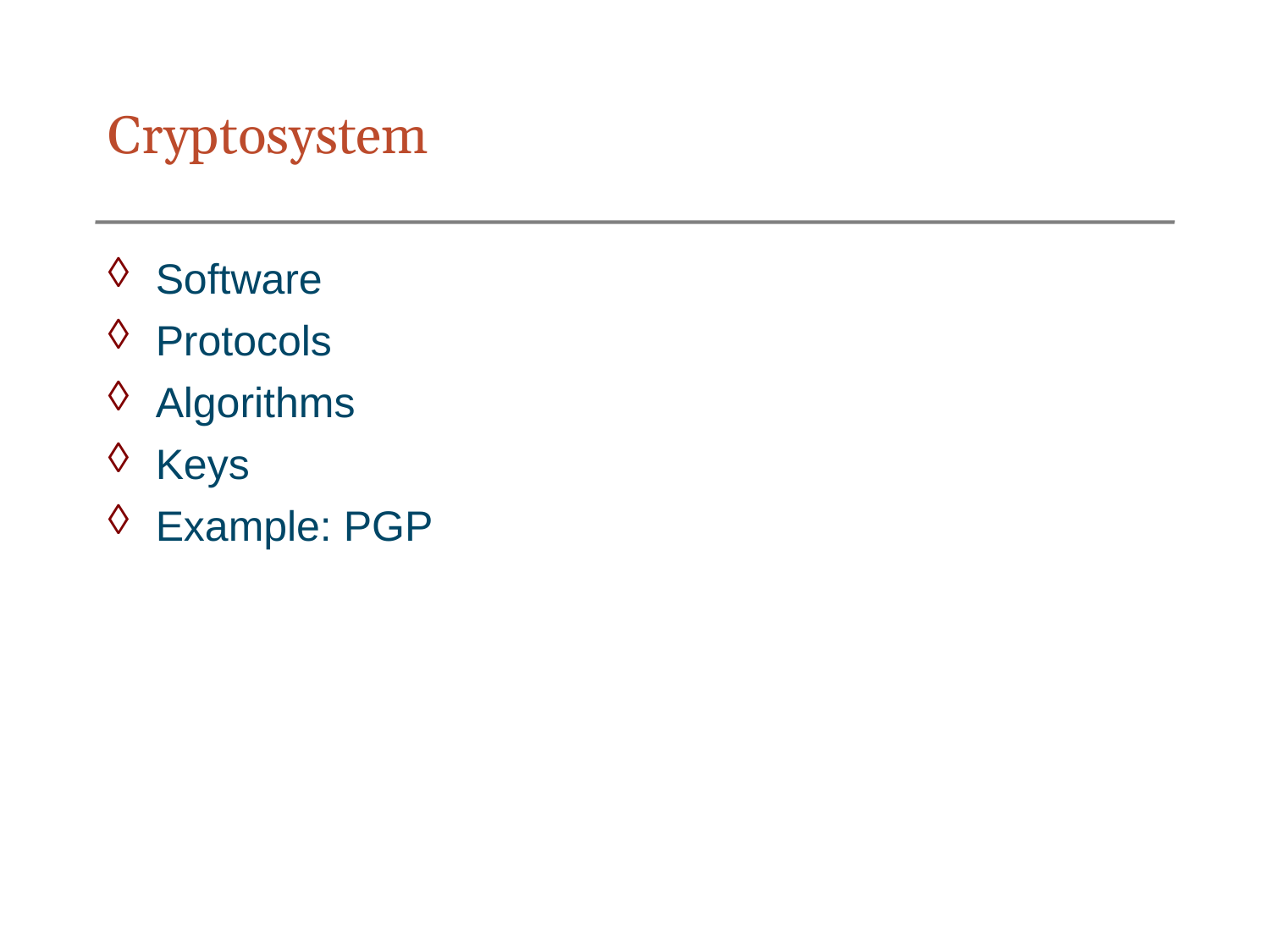

# Cryptosystem
Software
Protocols
Algorithms
Keys
Example: PGP